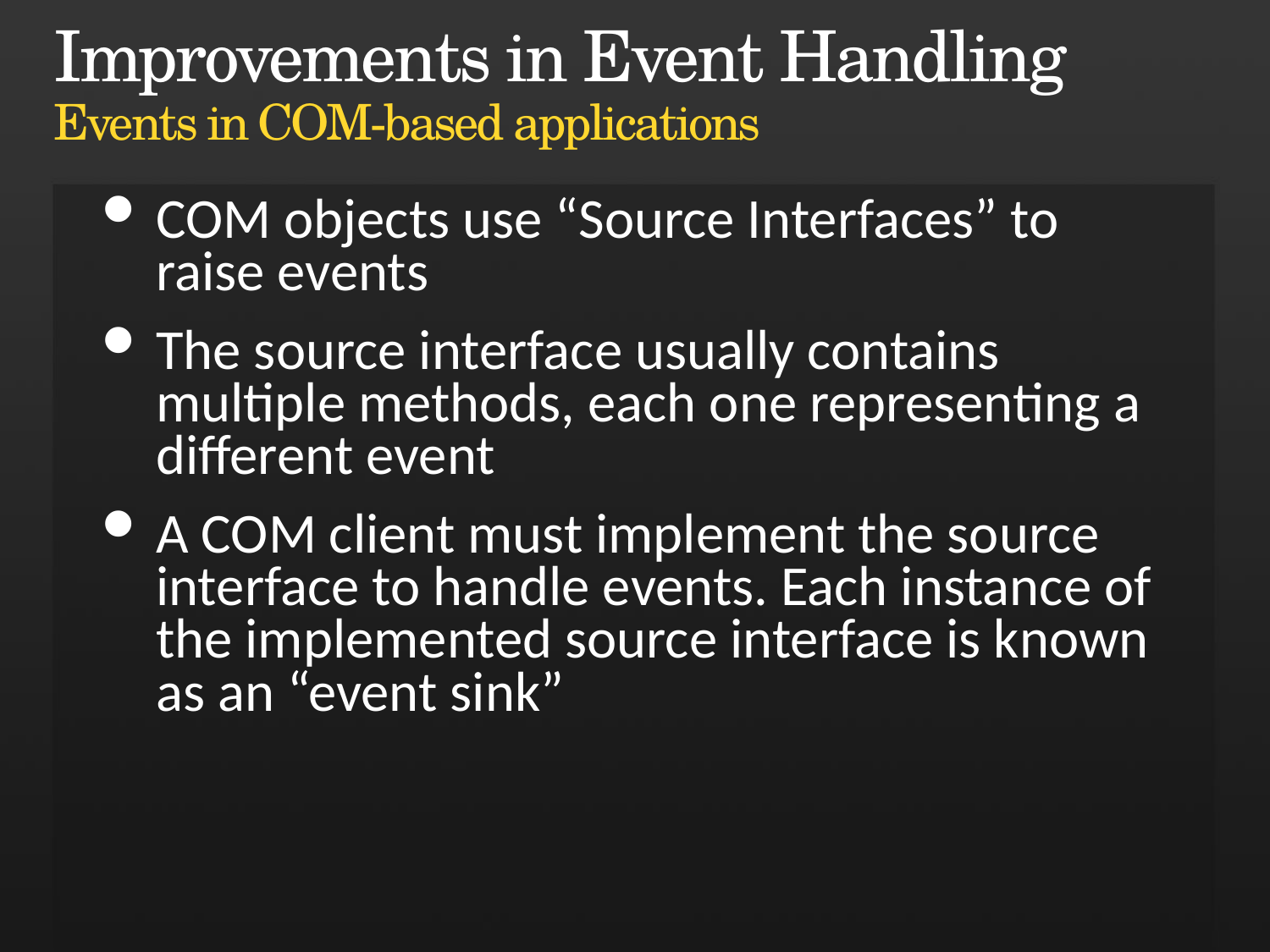

# Improvements in Event Handling Events in COM-based applications
COM objects use “Source Interfaces” to raise events
The source interface usually contains multiple methods, each one representing a different event
A COM client must implement the source interface to handle events. Each instance of the implemented source interface is known as an “event sink”